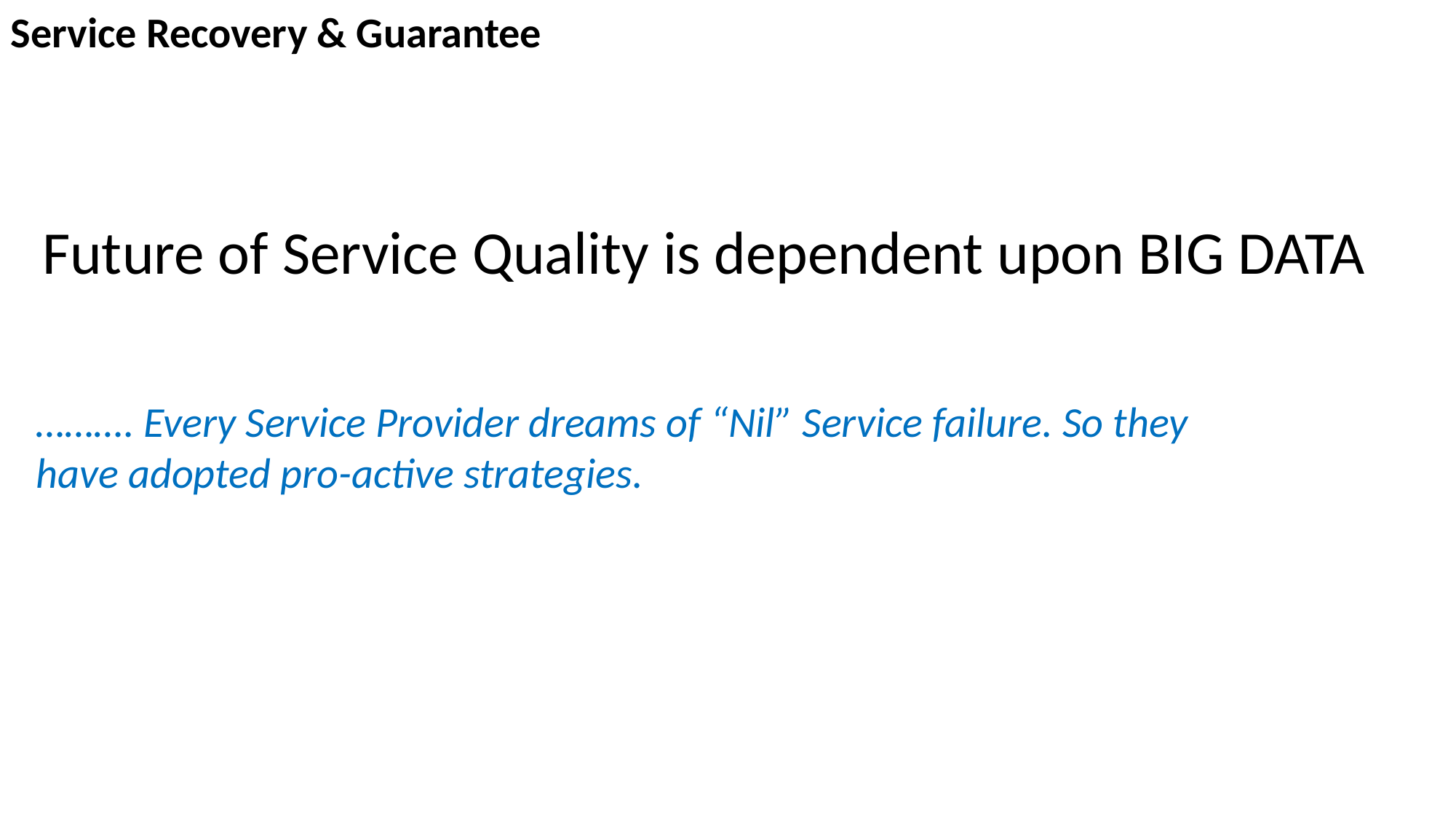

Service Recovery & Guarantee
Future of Service Quality is dependent upon BIG DATA
………. Every Service Provider dreams of “Nil” Service failure. So they have adopted pro-active strategies.